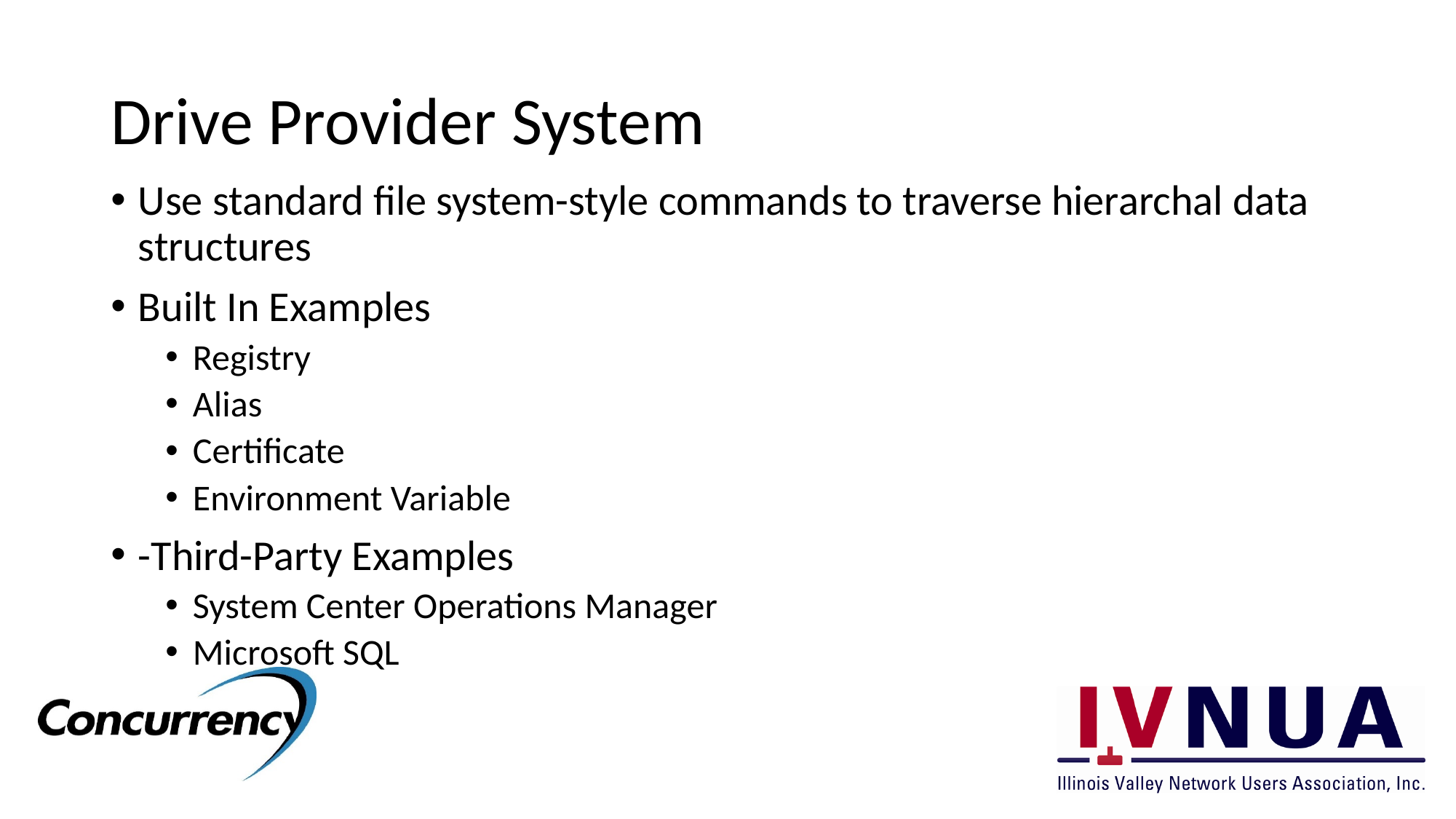

# Drive Provider System
Use standard file system-style commands to traverse hierarchal data structures
Built In Examples
Registry
Alias
Certificate
Environment Variable
-Third-Party Examples
System Center Operations Manager
Microsoft SQL